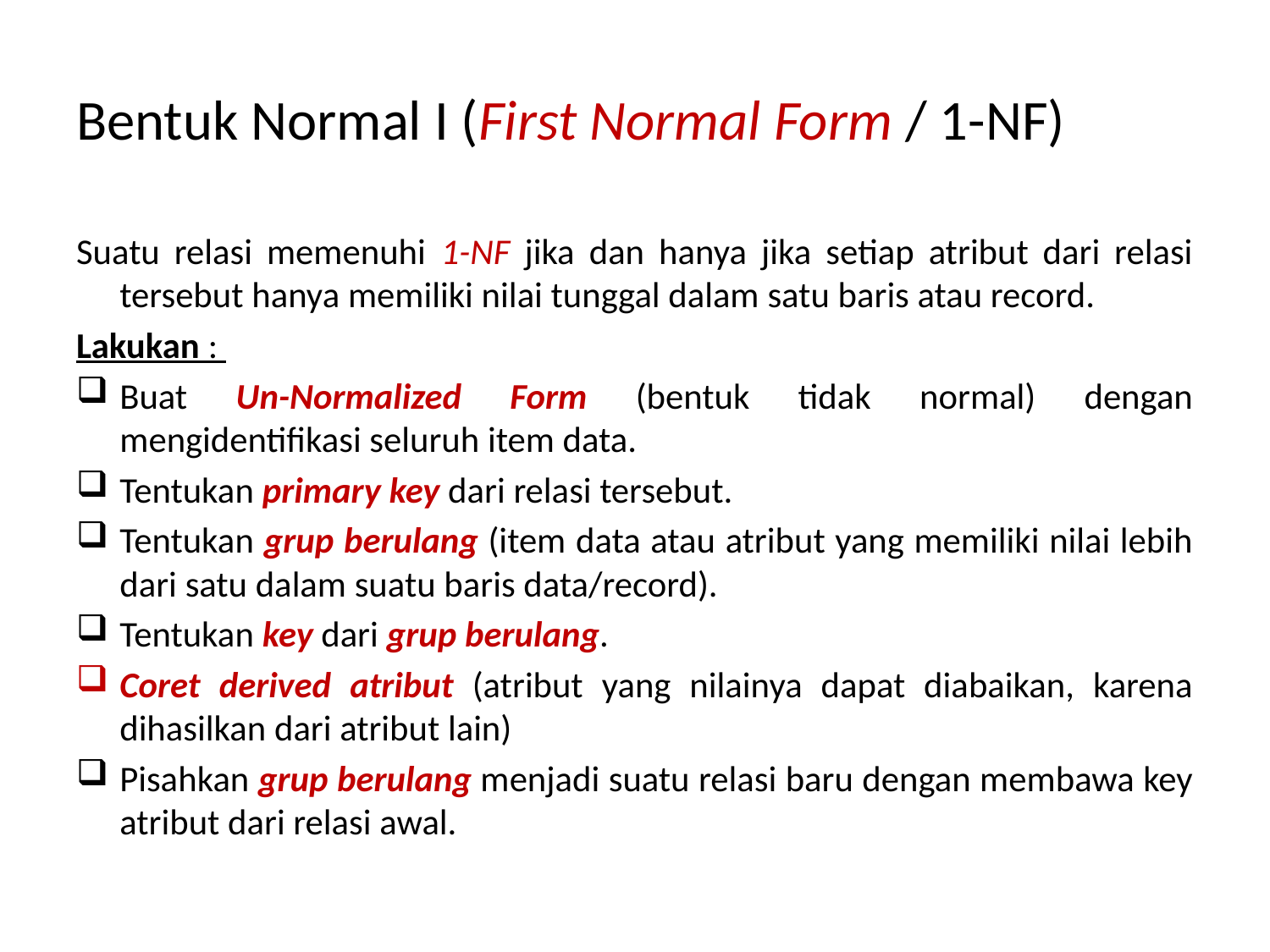

# Bentuk Normal I (First Normal Form / 1-NF)
Suatu relasi memenuhi 1-NF jika dan hanya jika setiap atribut dari relasi tersebut hanya memiliki nilai tunggal dalam satu baris atau record.
Lakukan :
Buat Un-Normalized Form (bentuk tidak normal) dengan mengidentifikasi seluruh item data.
Tentukan primary key dari relasi tersebut.
Tentukan grup berulang (item data atau atribut yang memiliki nilai lebih dari satu dalam suatu baris data/record).
Tentukan key dari grup berulang.
Coret derived atribut (atribut yang nilainya dapat diabaikan, karena dihasilkan dari atribut lain)
Pisahkan grup berulang menjadi suatu relasi baru dengan membawa key atribut dari relasi awal.